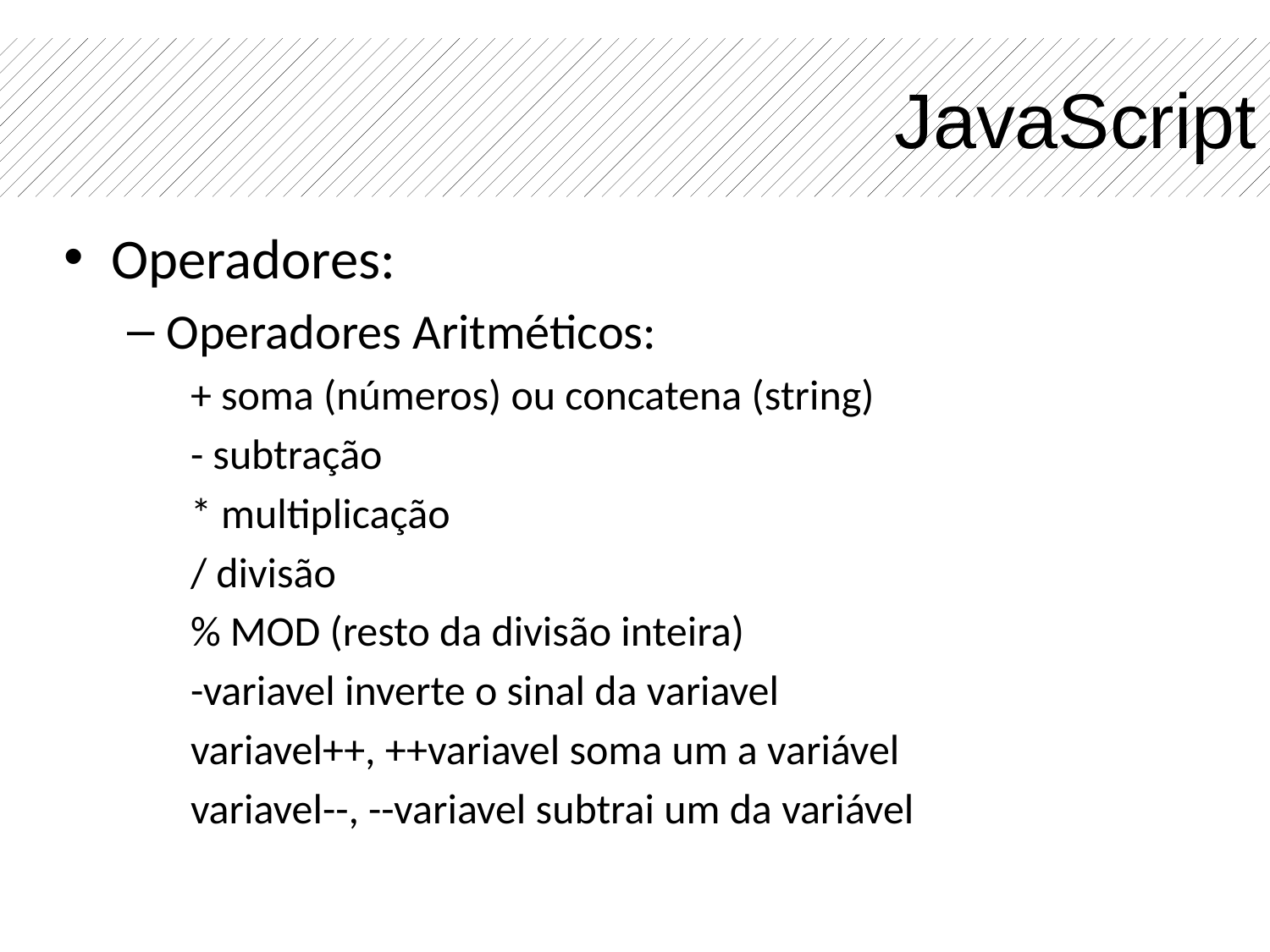

# JavaScript
Operadores:
Operadores Aritméticos:
+ soma (números) ou concatena (string)‏
- subtração
* multiplicação
/ divisão
% MOD (resto da divisão inteira)‏
-variavel inverte o sinal da variavel
variavel++, ++variavel soma um a variável
variavel--, --variavel subtrai um da variável